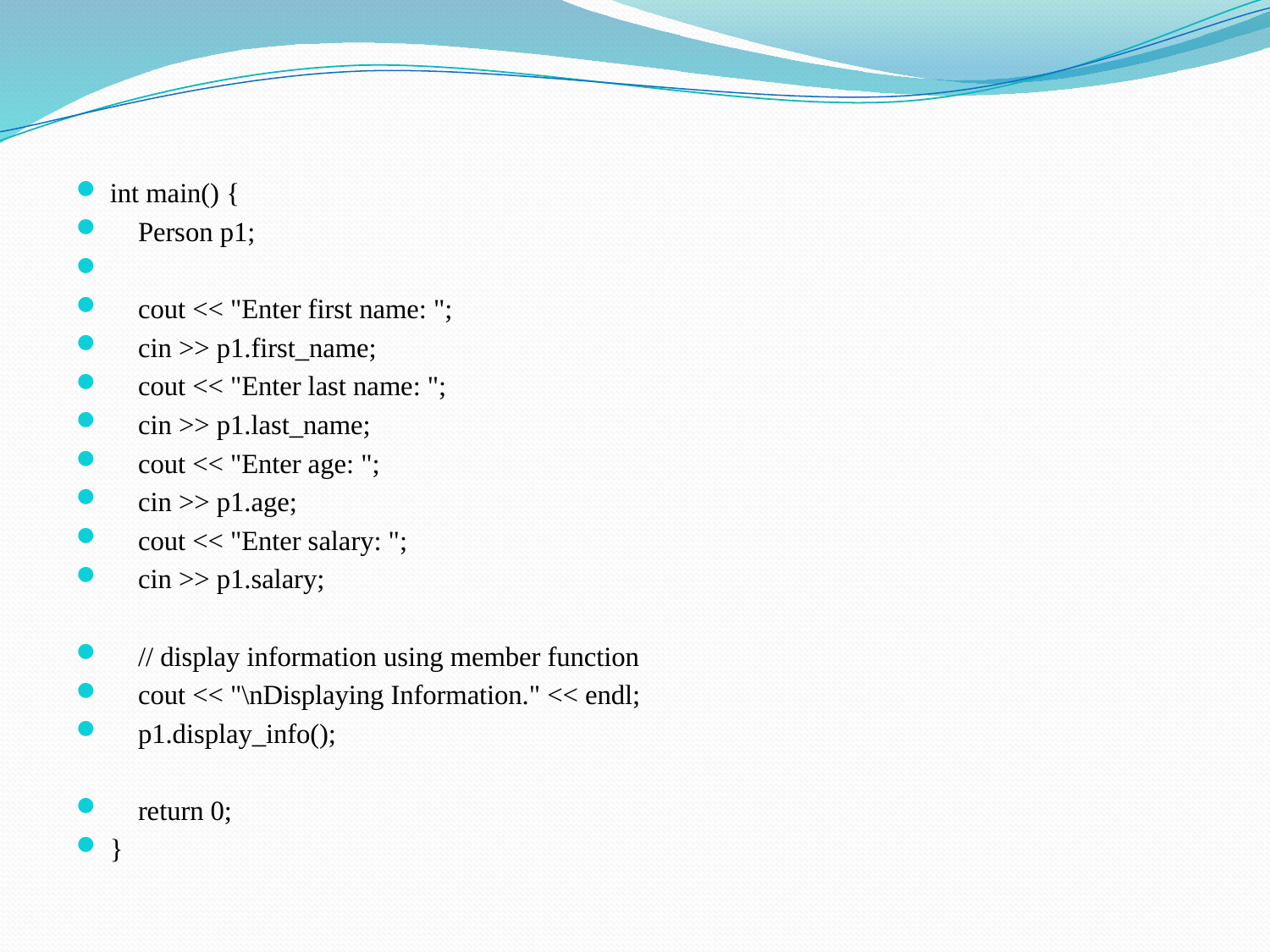

int main() {
    Person p1;

    cout << "Enter first name: ";
    cin >> p1.first_name;
    cout << "Enter last name: ";
    cin >> p1.last_name;
    cout << "Enter age: ";
    cin >> p1.age;
    cout << "Enter salary: ";
    cin >> p1.salary;

    // display information using member function
    cout << "\nDisplaying Information." << endl;
    p1.display_info();

    return 0;
}